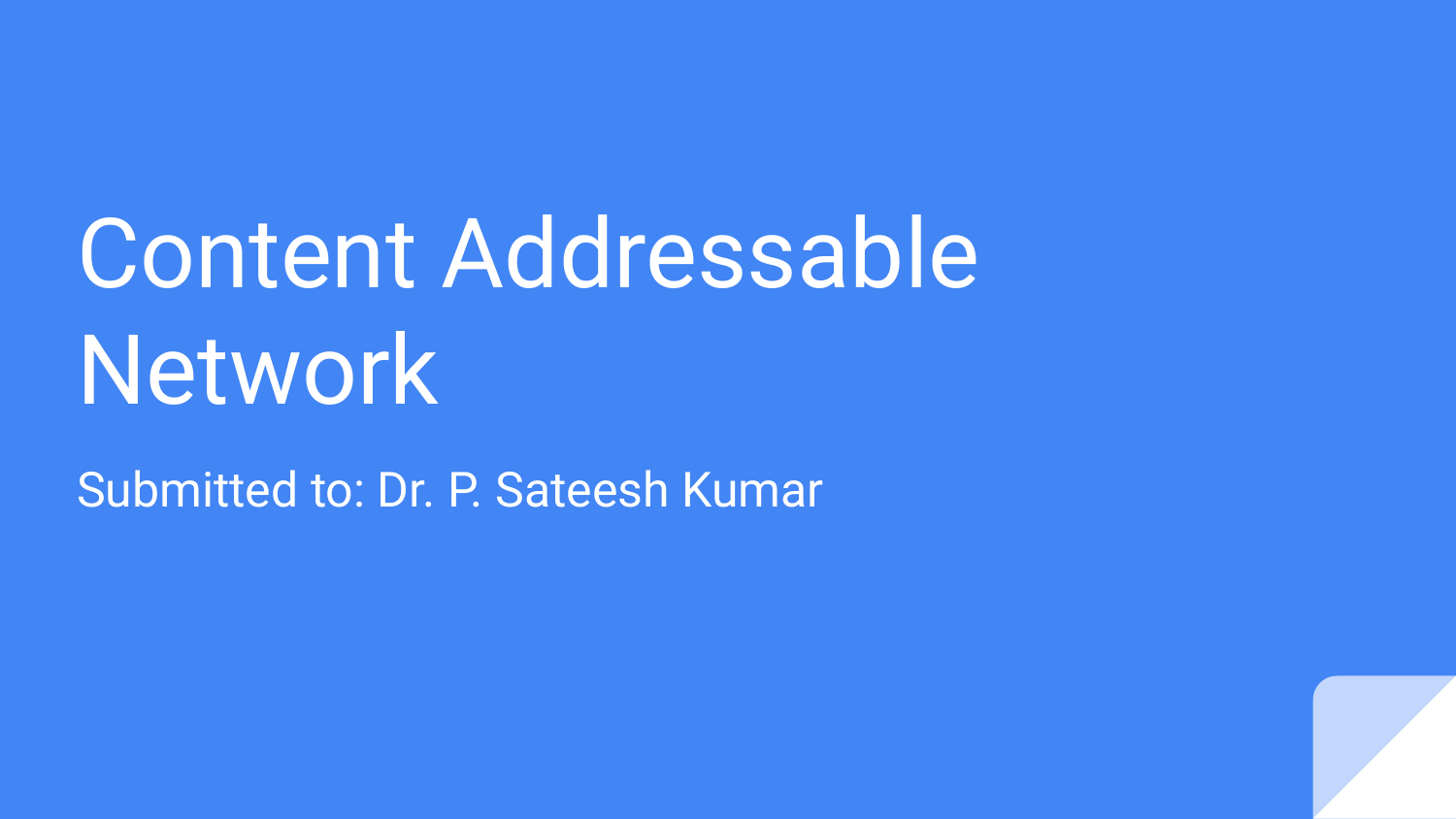

# Content Addressable Network
Submitted to: Dr. P. Sateesh Kumar